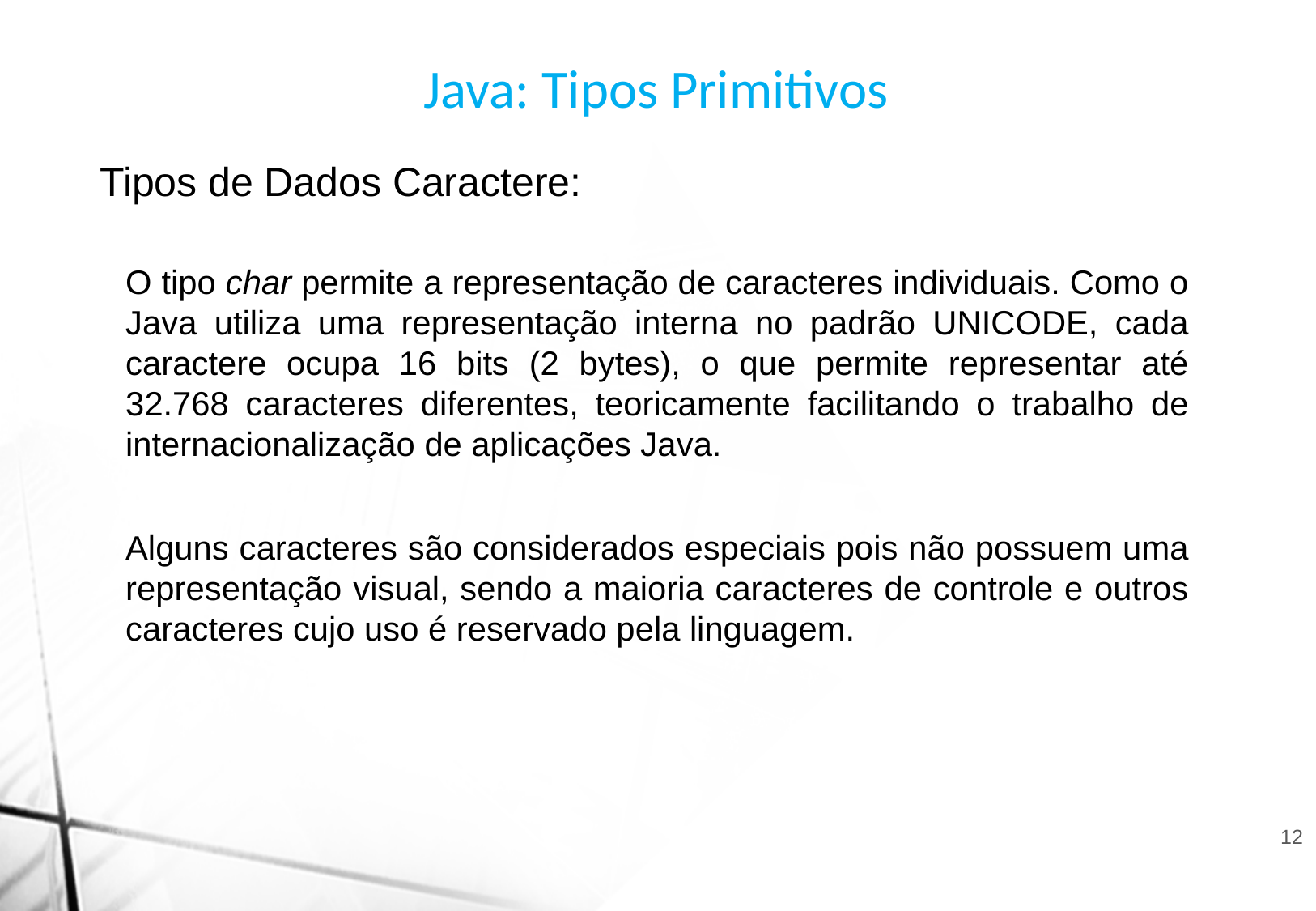

Java: Tipos Primitivos
Tipos de Dados Caractere:
O tipo char permite a representação de caracteres individuais. Como o Java utiliza uma representação interna no padrão UNICODE, cada caractere ocupa 16 bits (2 bytes), o que permite representar até 32.768 caracteres diferentes, teoricamente facilitando o trabalho de internacionalização de aplicações Java.
Alguns caracteres são considerados especiais pois não possuem uma representação visual, sendo a maioria caracteres de controle e outros caracteres cujo uso é reservado pela linguagem.
12